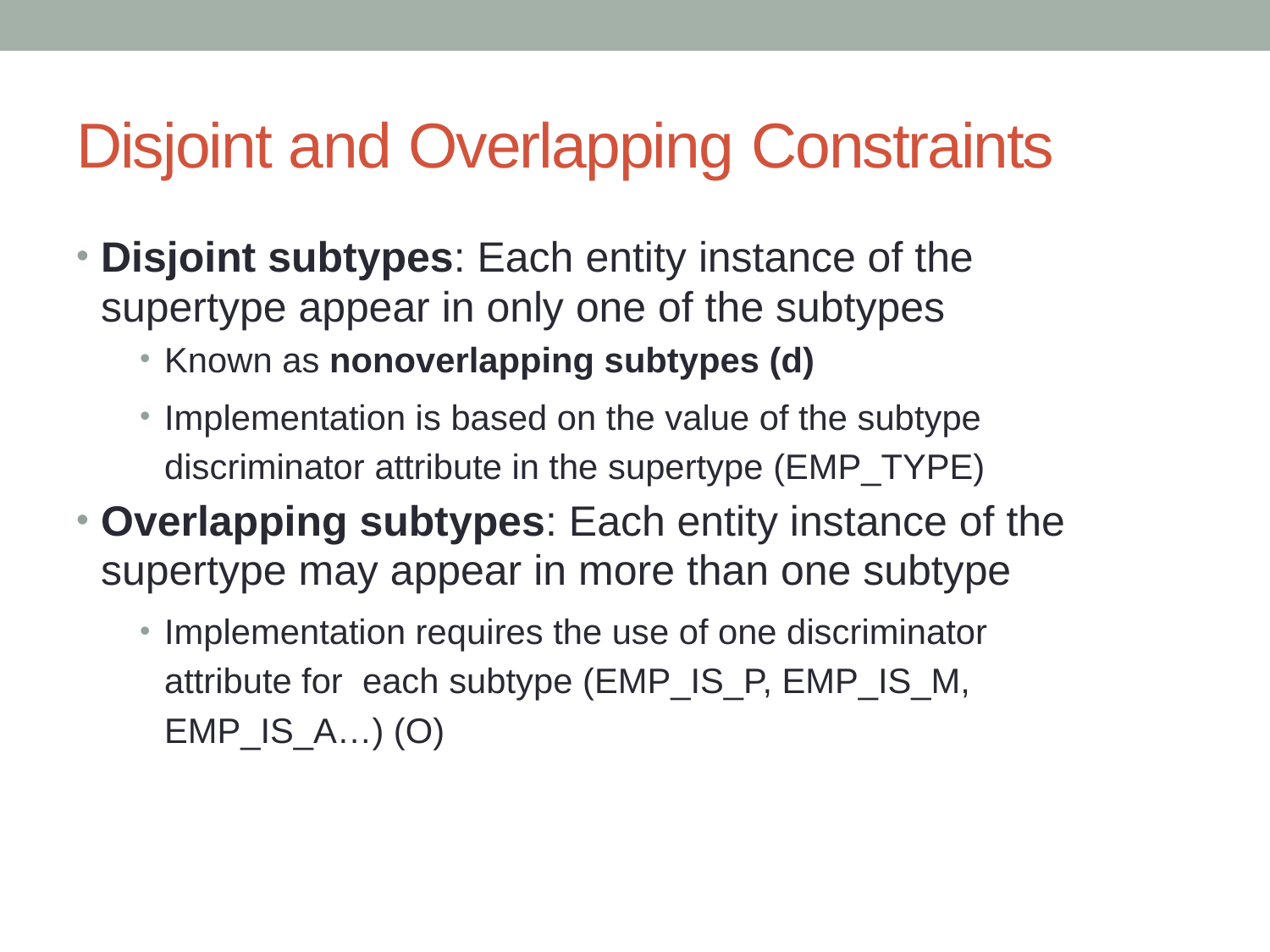

# Disjoint and Overlapping Constraints
Disjoint subtypes: Each entity instance of the supertype appear in only one of the subtypes
Known as nonoverlapping subtypes (d)
Implementation is based on the value of the subtype discriminator attribute in the supertype (EMP_TYPE)
Overlapping subtypes: Each entity instance of the supertype may appear in more than one subtype
Implementation requires the use of one discriminator attribute for  each subtype (EMP_IS_P, EMP_IS_M, EMP_IS_A…) (O)